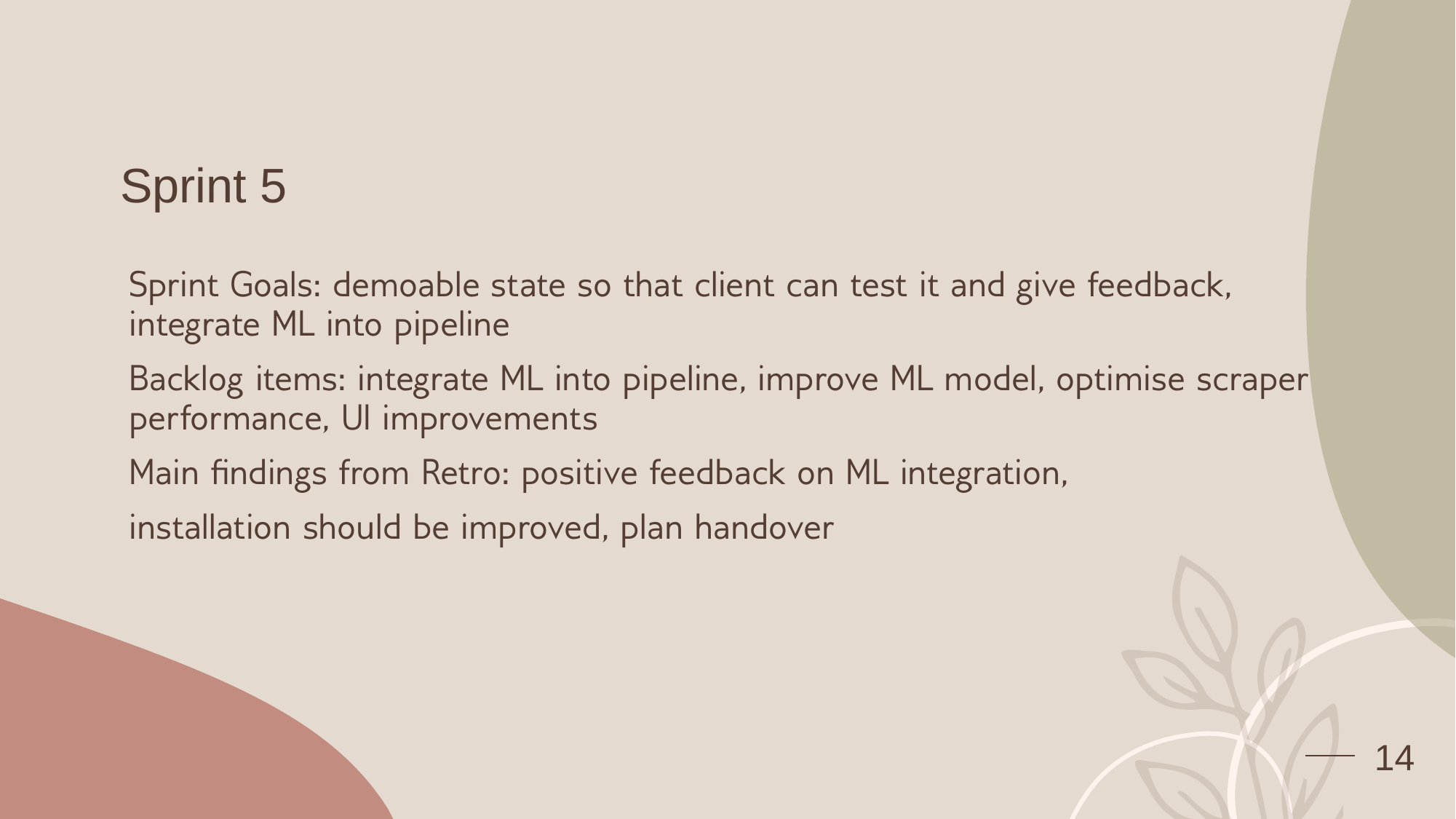

# Sprint 5
Sprint Goals: demoable state so that client can test it and give feedback, integrate ML into pipeline
Backlog items: integrate ML into pipeline, improve ML model, optimise scraper performance, UI improvements
Main findings from Retro: positive feedback on ML integration,
installation should be improved, plan handover

14